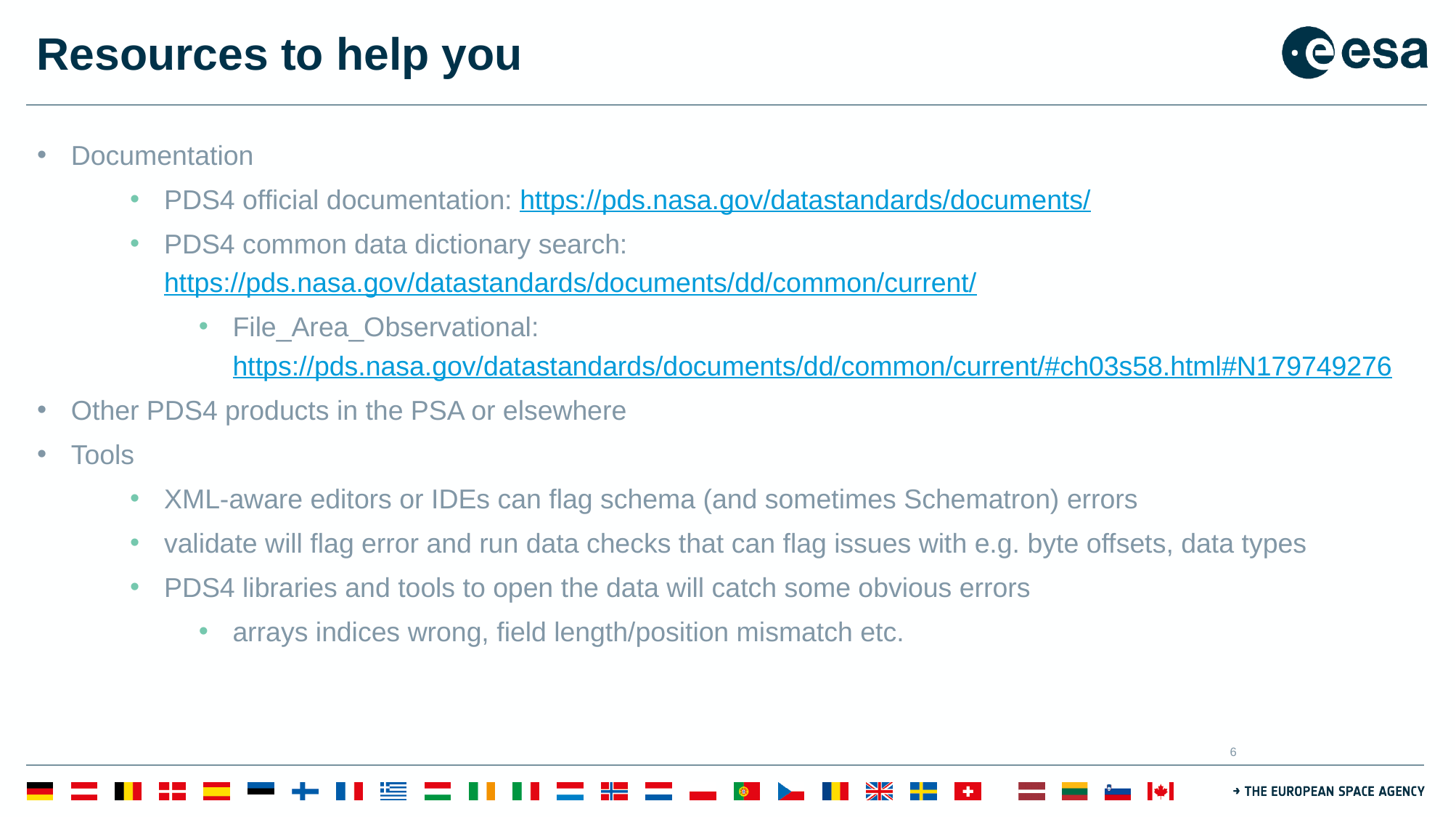

# Resources to help you
Documentation
PDS4 official documentation: https://pds.nasa.gov/datastandards/documents/
PDS4 common data dictionary search: https://pds.nasa.gov/datastandards/documents/dd/common/current/
File_Area_Observational: https://pds.nasa.gov/datastandards/documents/dd/common/current/#ch03s58.html#N179749276
Other PDS4 products in the PSA or elsewhere
Tools
XML-aware editors or IDEs can flag schema (and sometimes Schematron) errors
validate will flag error and run data checks that can flag issues with e.g. byte offsets, data types
PDS4 libraries and tools to open the data will catch some obvious errors
arrays indices wrong, field length/position mismatch etc.